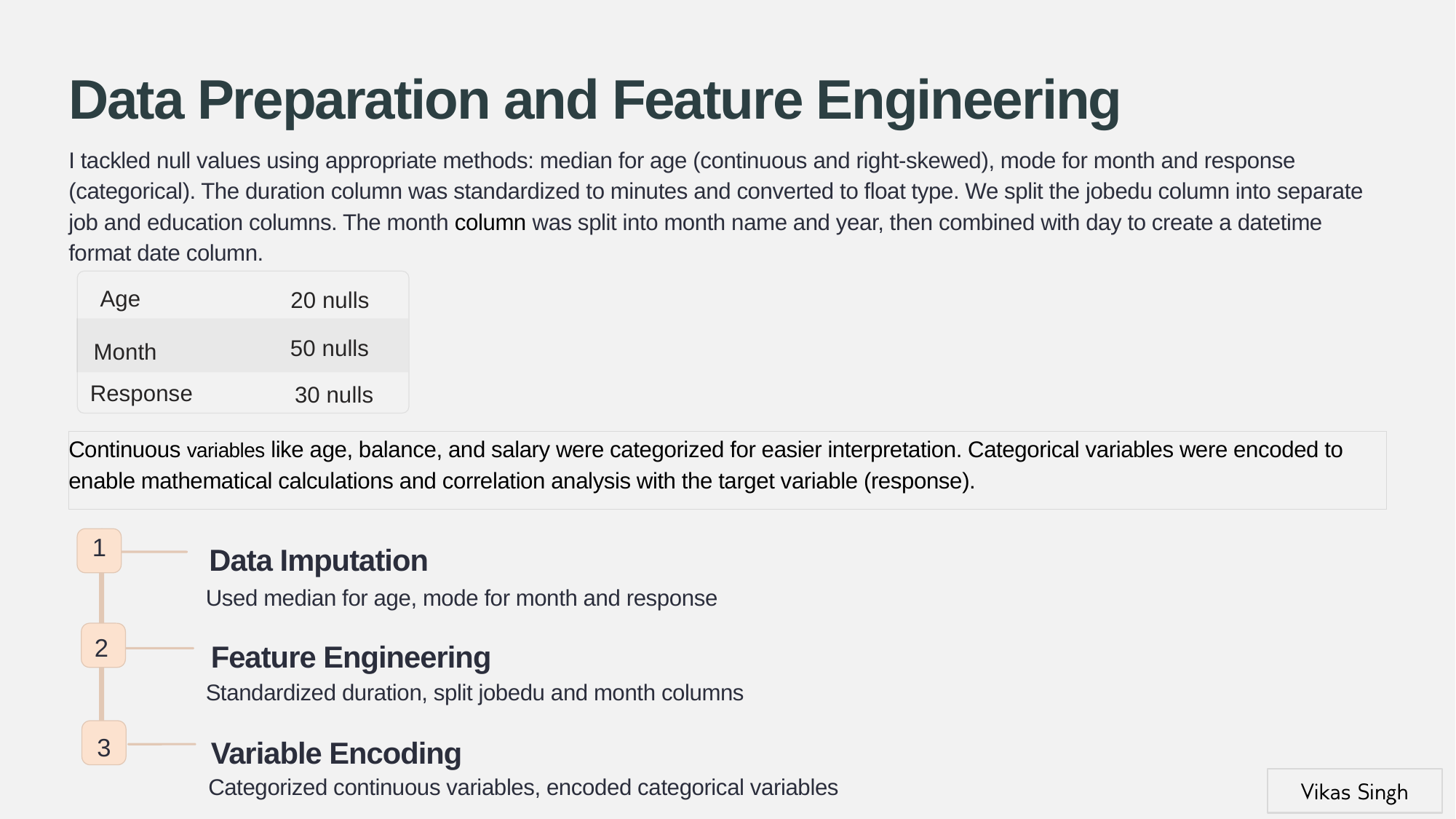

Data Preparation and Feature Engineering
I tackled null values using appropriate methods: median for age (continuous and right-skewed), mode for month and response (categorical). The duration column was standardized to minutes and converted to float type. We split the jobedu column into separate job and education columns. The month column was split into month name and year, then combined with day to create a datetime format date column.

Age
 20 nulls

50 nulls
Month
Response
 30 nulls

Continuous variables like age, balance, and salary were categorized for easier interpretation. Categorical variables were encoded to enable mathematical calculations and correlation analysis with the target variable (response).

1
Data Imputation

Used median for age, mode for month and response

2
Feature Engineering

Standardized duration, split jobedu and month columns

3
Variable Encoding

Categorized continuous variables, encoded categorical variables
Vikas Singh